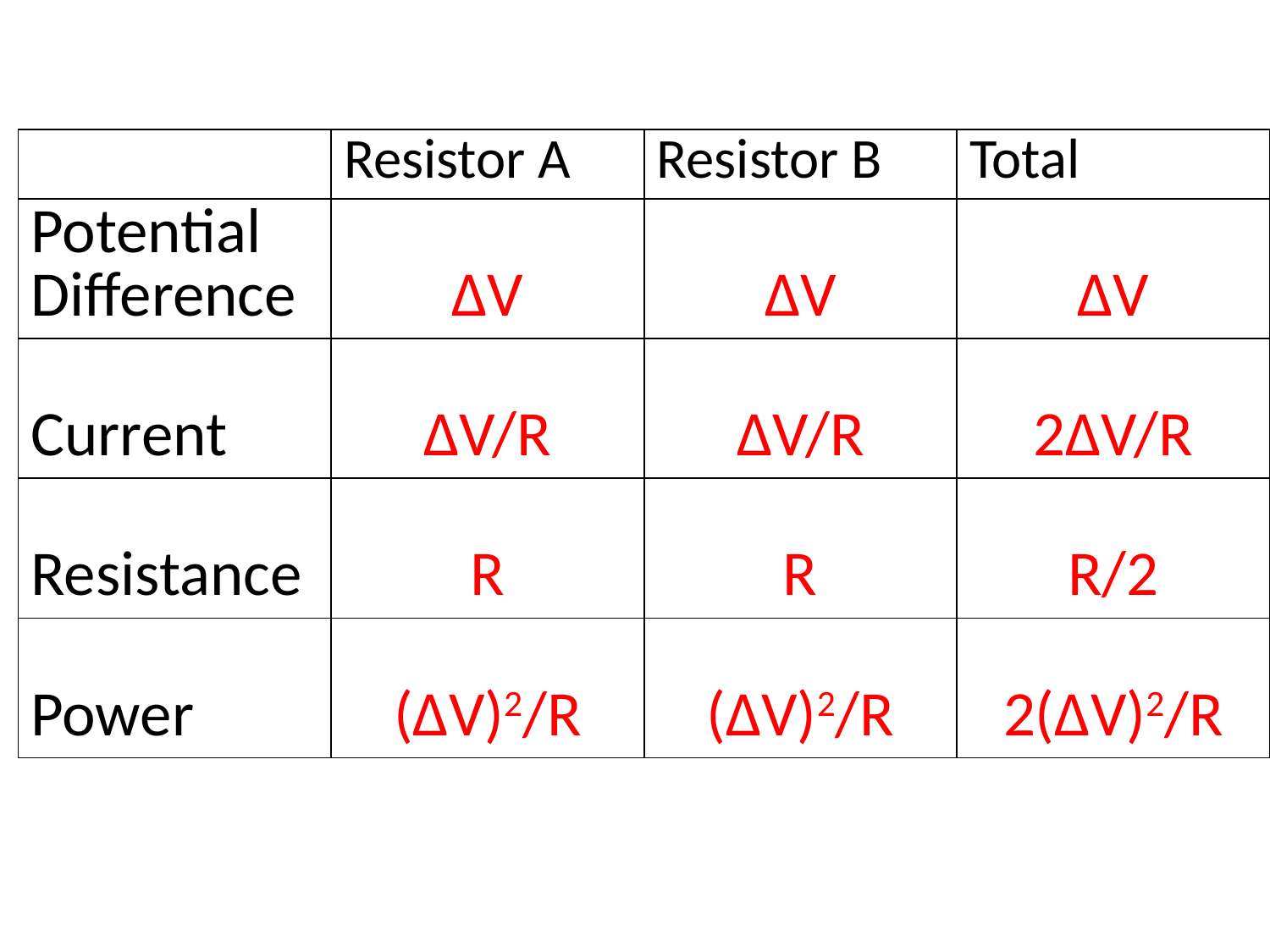

|  | Resistor A | Resistor B | Total |
| --- | --- | --- | --- |
| Potential Difference | ΔV | ΔV | ΔV |
| Current | ΔV/R | ΔV/R | 2ΔV/R |
| Resistance | R | R | R/2 |
| Power | (ΔV)2/R | (ΔV)2/R | 2(ΔV)2/R |